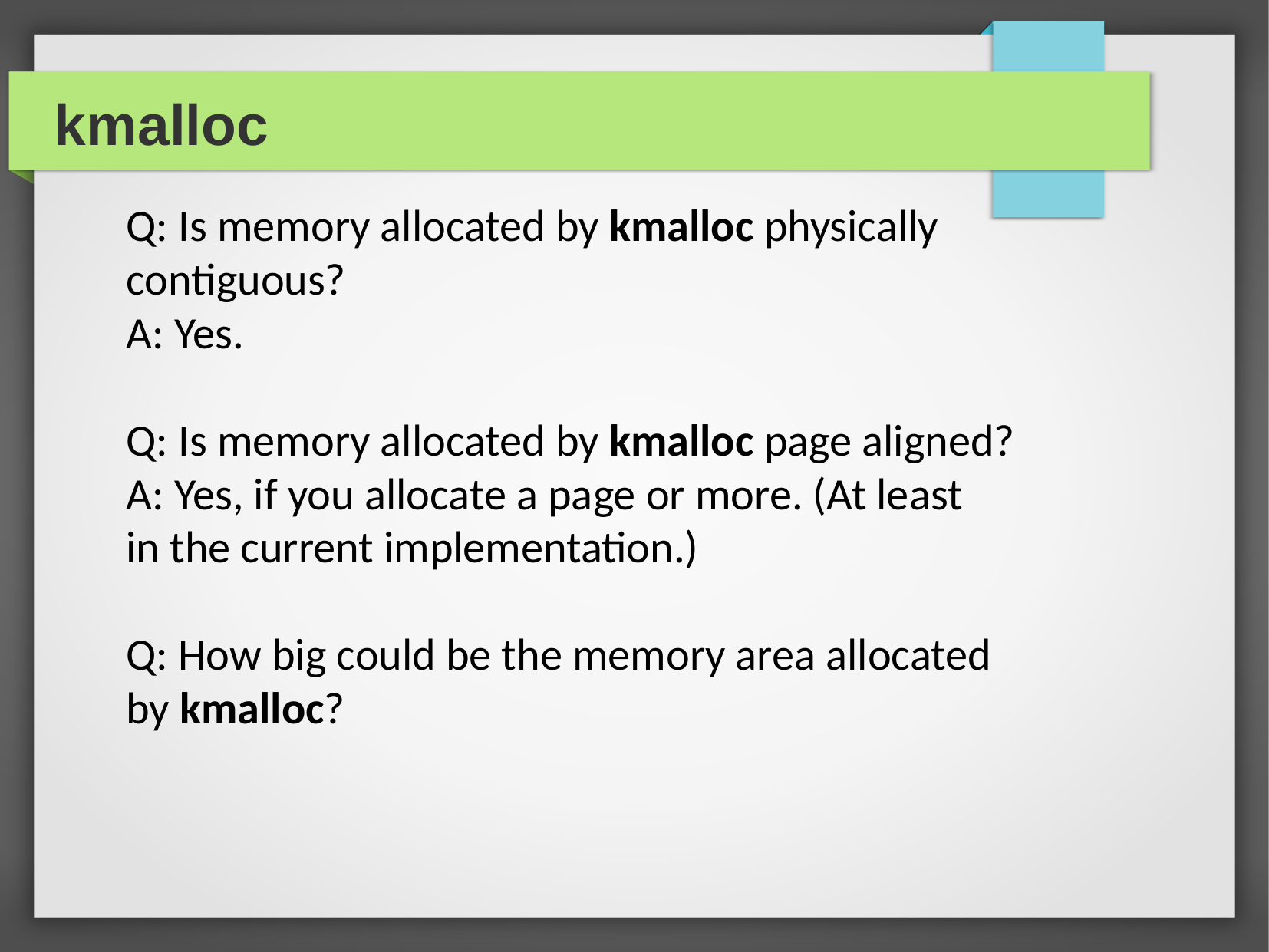

kmalloc
Q: Is memory allocated by kmalloc physically contiguous?
A: Yes.

Q: Is memory allocated by kmalloc page aligned?
A: Yes, if you allocate a page or more. (At least
in the current implementation.)

Q: How big could be the memory area allocated by kmalloc?